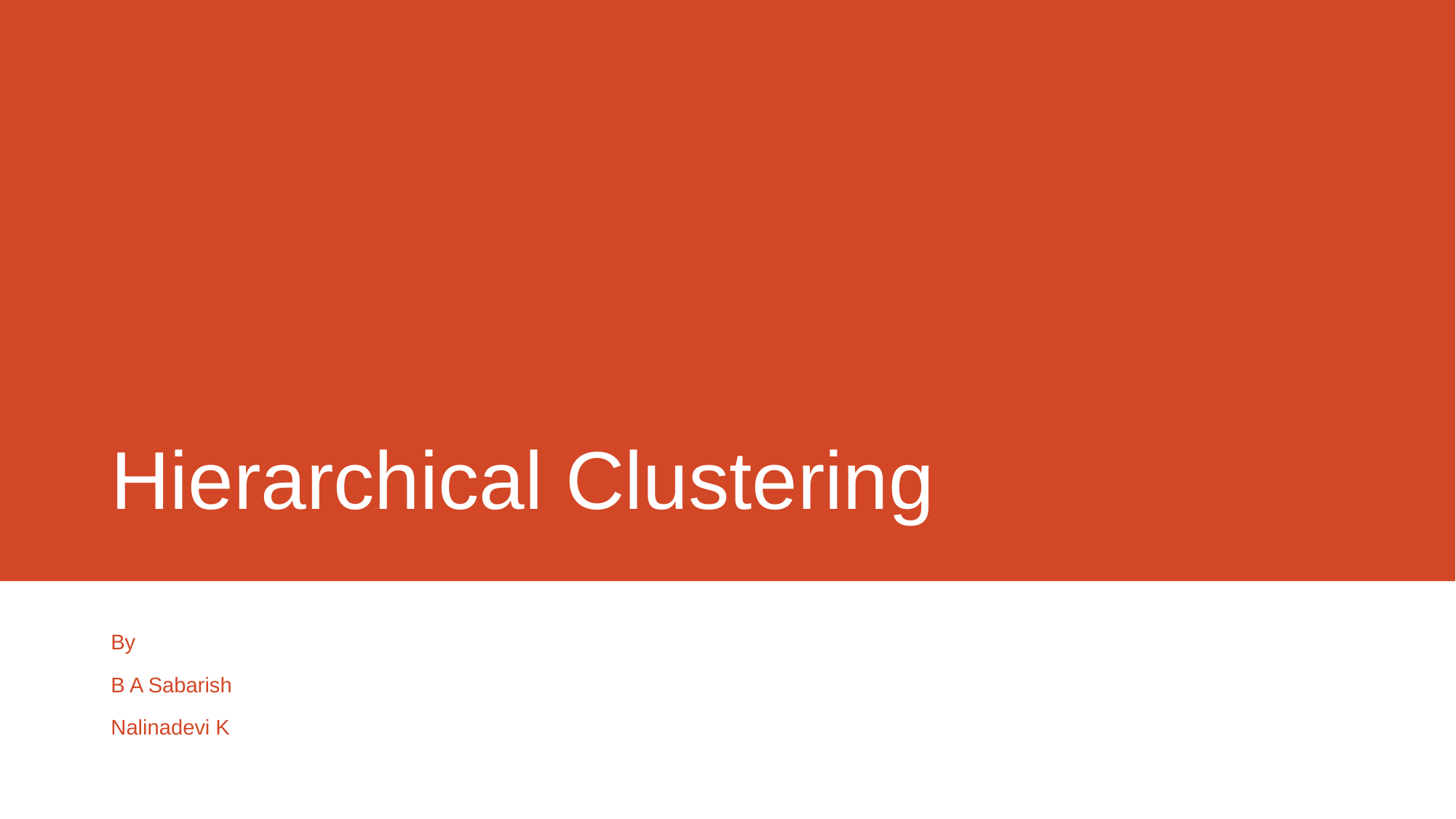

# Hierarchical Clustering
By
B A Sabarish
Nalinadevi K